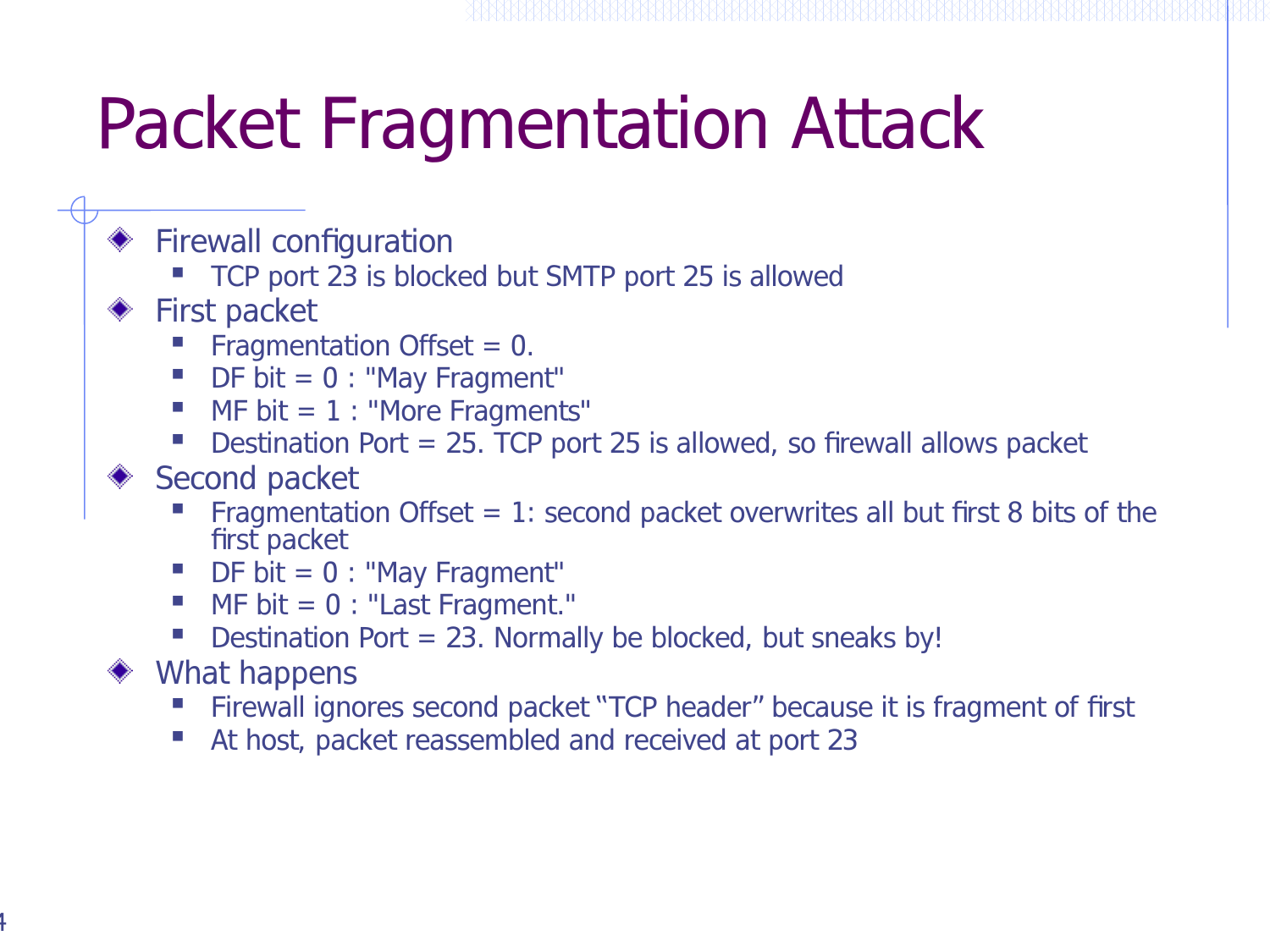

# Packet Fragmentation Attack
Firewall configuration
TCP port 23 is blocked but SMTP port 25 is allowed
First packet
Fragmentation Offset = 0.
DF bit = 0 : "May Fragment"
MF bit = 1 : "More Fragments"
Destination Port = 25. TCP port 25 is allowed, so firewall allows packet
Second packet
Fragmentation Offset = 1: second packet overwrites all but first 8 bits of the first packet
DF bit = 0 : "May Fragment"
MF bit = 0 : "Last Fragment."
Destination Port = 23. Normally be blocked, but sneaks by!
What happens
Firewall ignores second packet “TCP header” because it is fragment of first
At host, packet reassembled and received at port 23